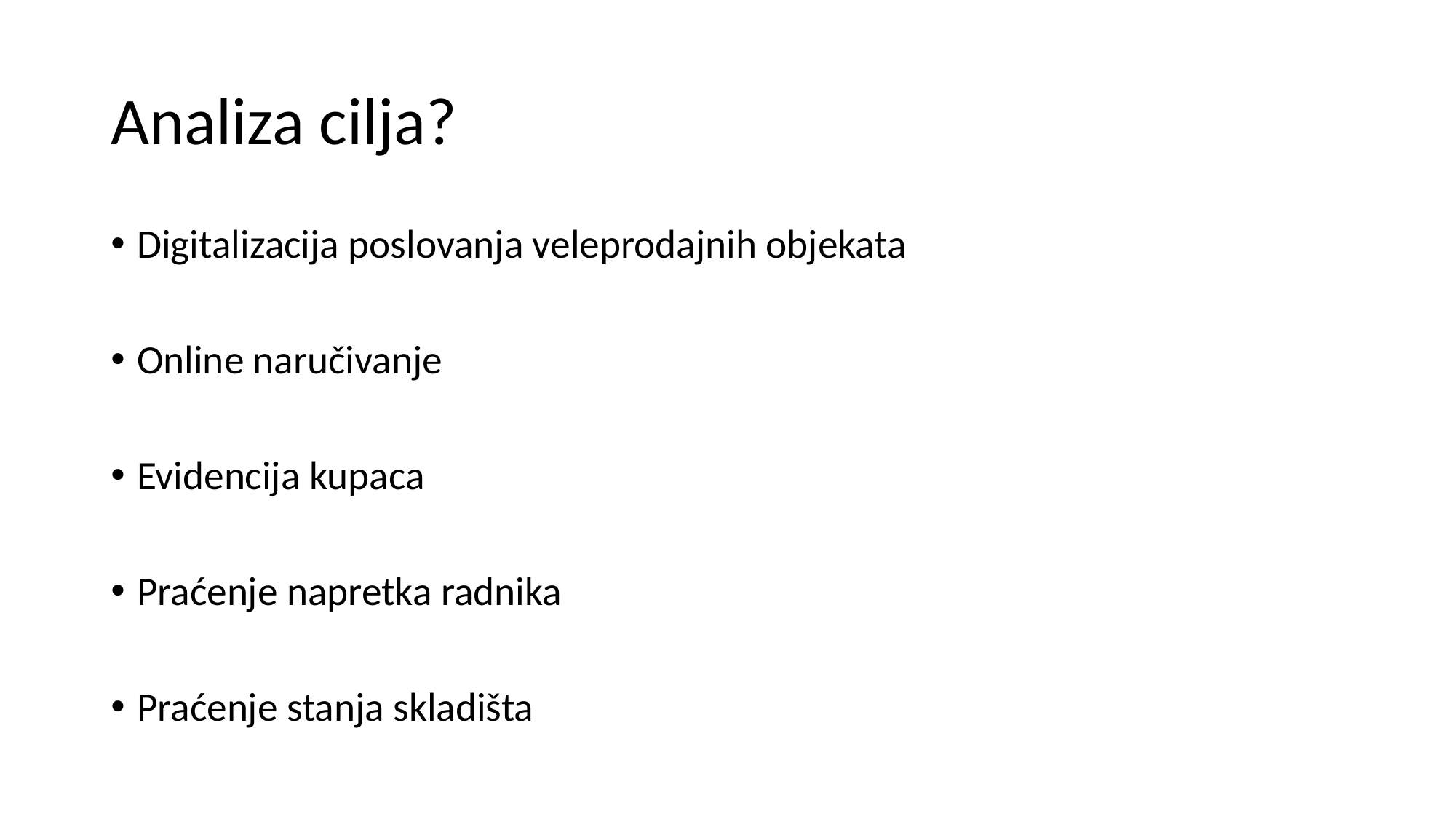

# Analiza cilja?
Digitalizacija poslovanja veleprodajnih objekata

Online naručivanje

Evidencija kupaca

Praćenje napretka radnika

Praćenje stanja skladišta